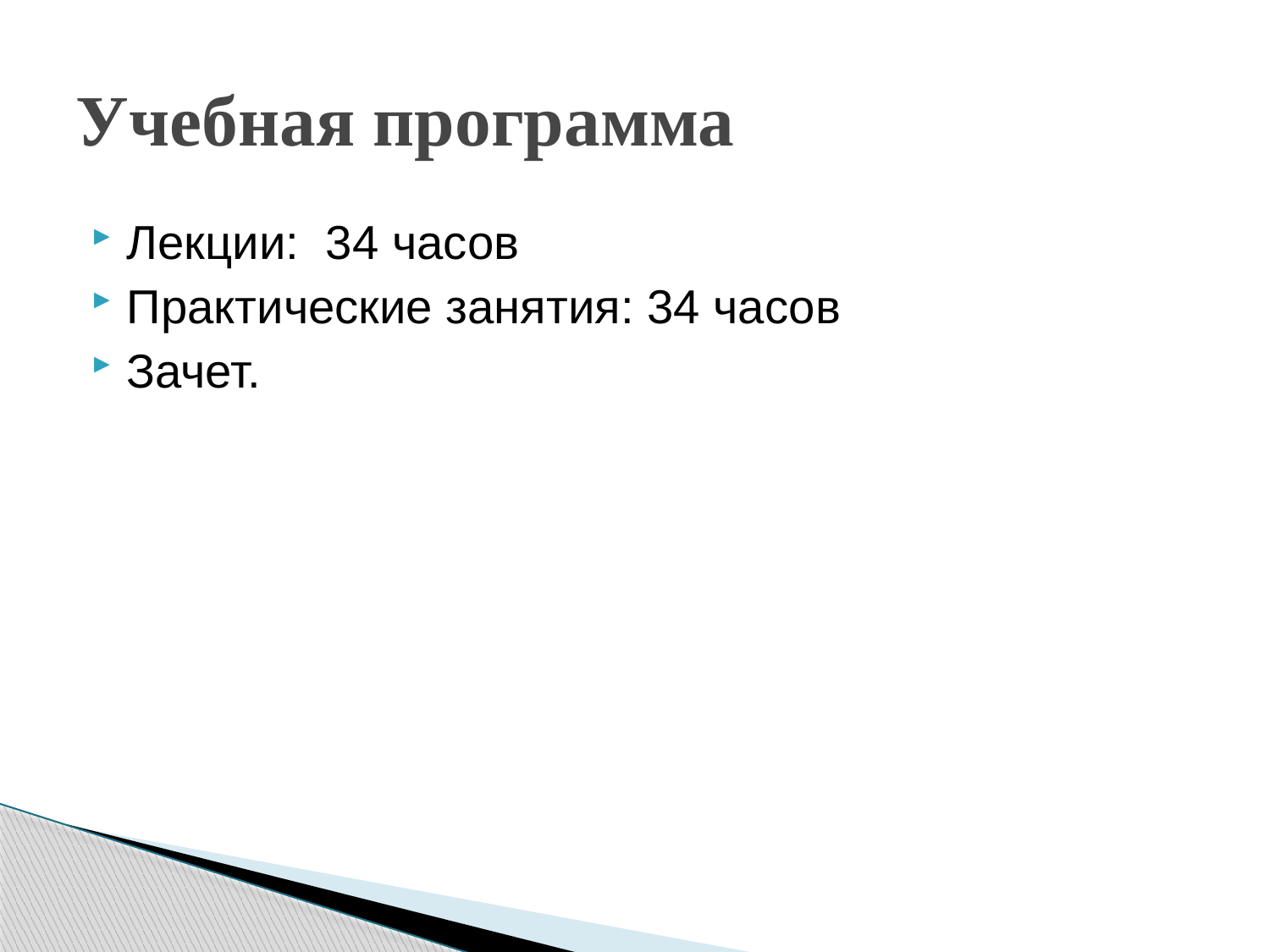

# Учебная программа
Лекции:  34 часов
Практические занятия: 34 часов
Зачет.